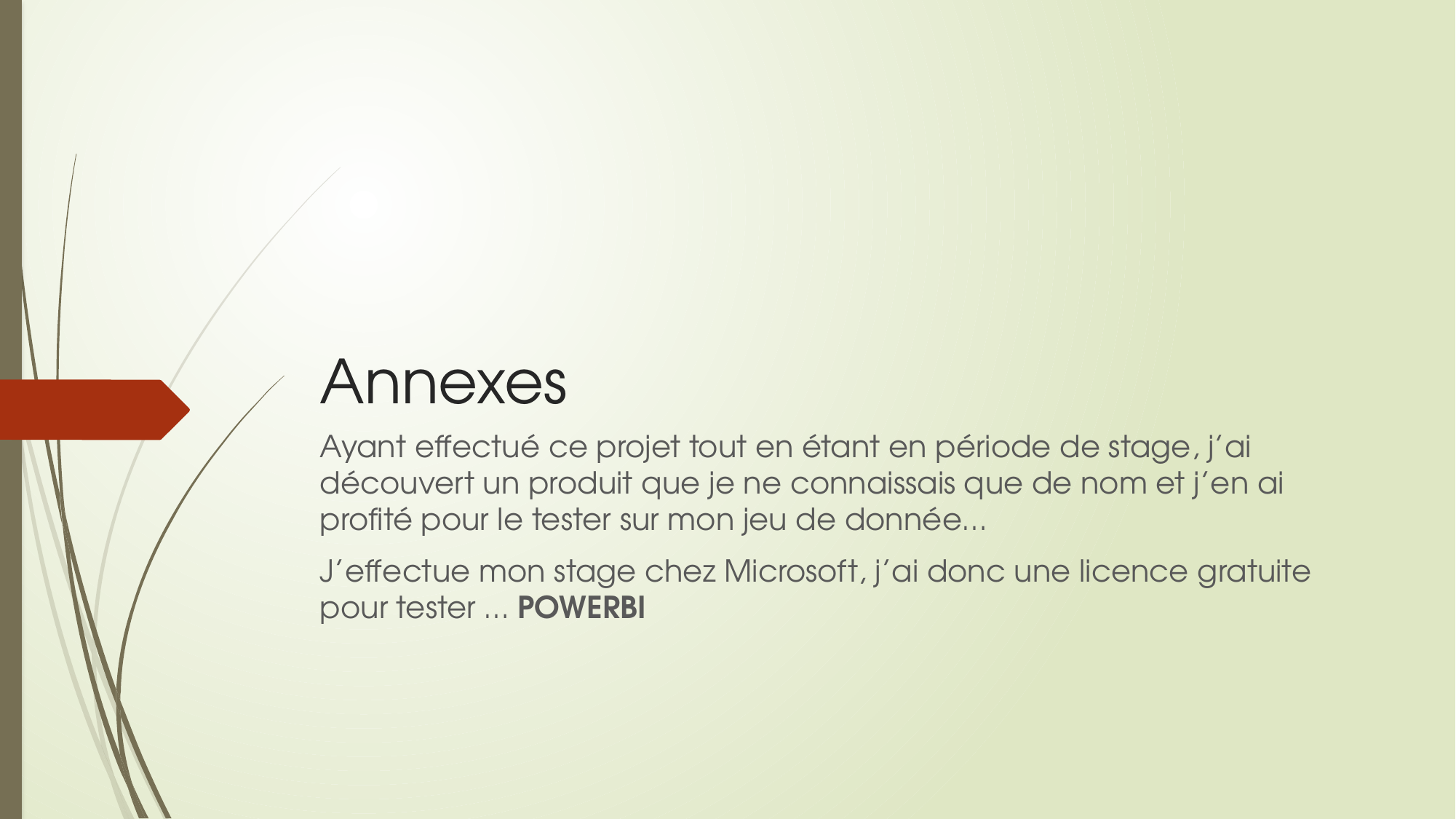

# Annexes
Ayant effectué ce projet tout en étant en période de stage, j’ai découvert un produit que je ne connaissais que de nom et j’en ai profité pour le tester sur mon jeu de donnée…
J’effectue mon stage chez Microsoft, j’ai donc une licence gratuite pour tester … POWERBI